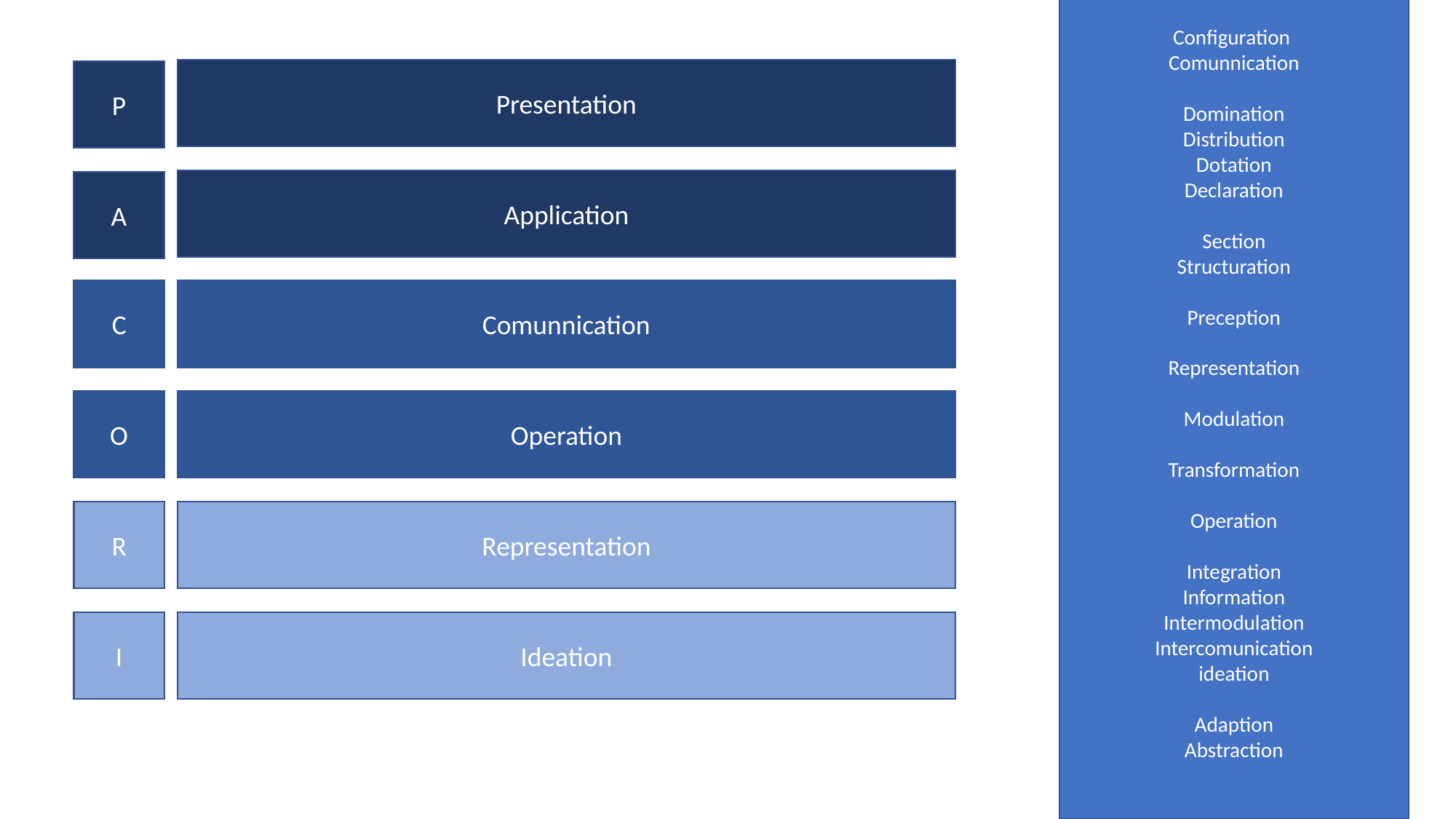

Configuration
Comunnication

Domination
Distribution
Dotation
Declaration

Section
Structuration

Preception

Representation

Modulation

Transformation

Operation

Integration
Information
Intermodulation
Intercomunication
ideation

Adaption
Abstraction

Presentation
P
Application
A
C
Comunnication
O
Operation
R
Representation
I
Ideation